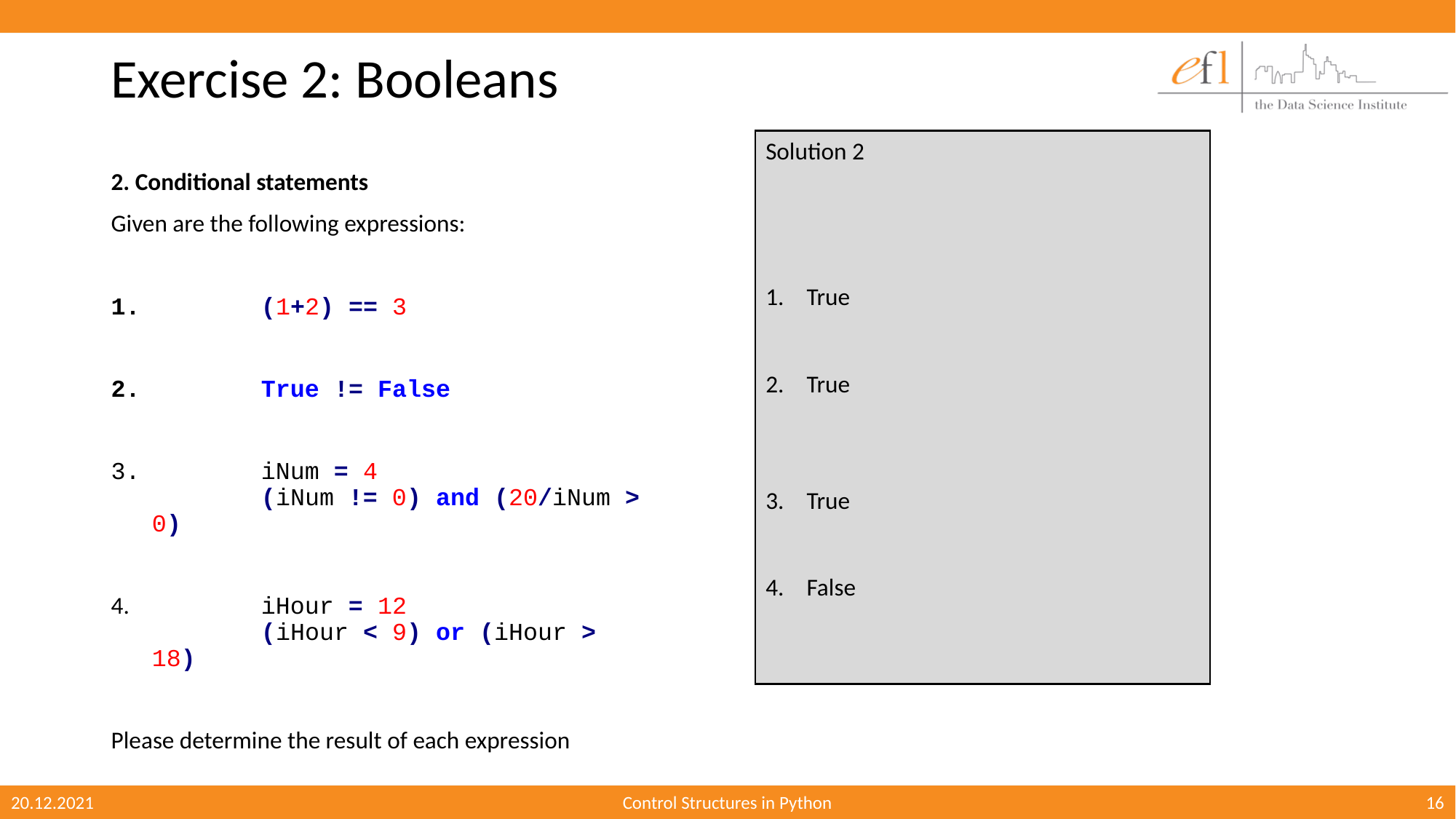

# Exercise 2: Booleans

Solution 2

True

True

True

False
2. Conditional statements
Given are the following expressions:

	(1+2) == 3

 	True != False

	iNum = 4
	(iNum != 0) and (20/iNum > 0)

 	iHour = 12
	(iHour < 9) or (iHour > 18)

Please determine the result of each expression

20.12.2021
Control Structures in Python
16